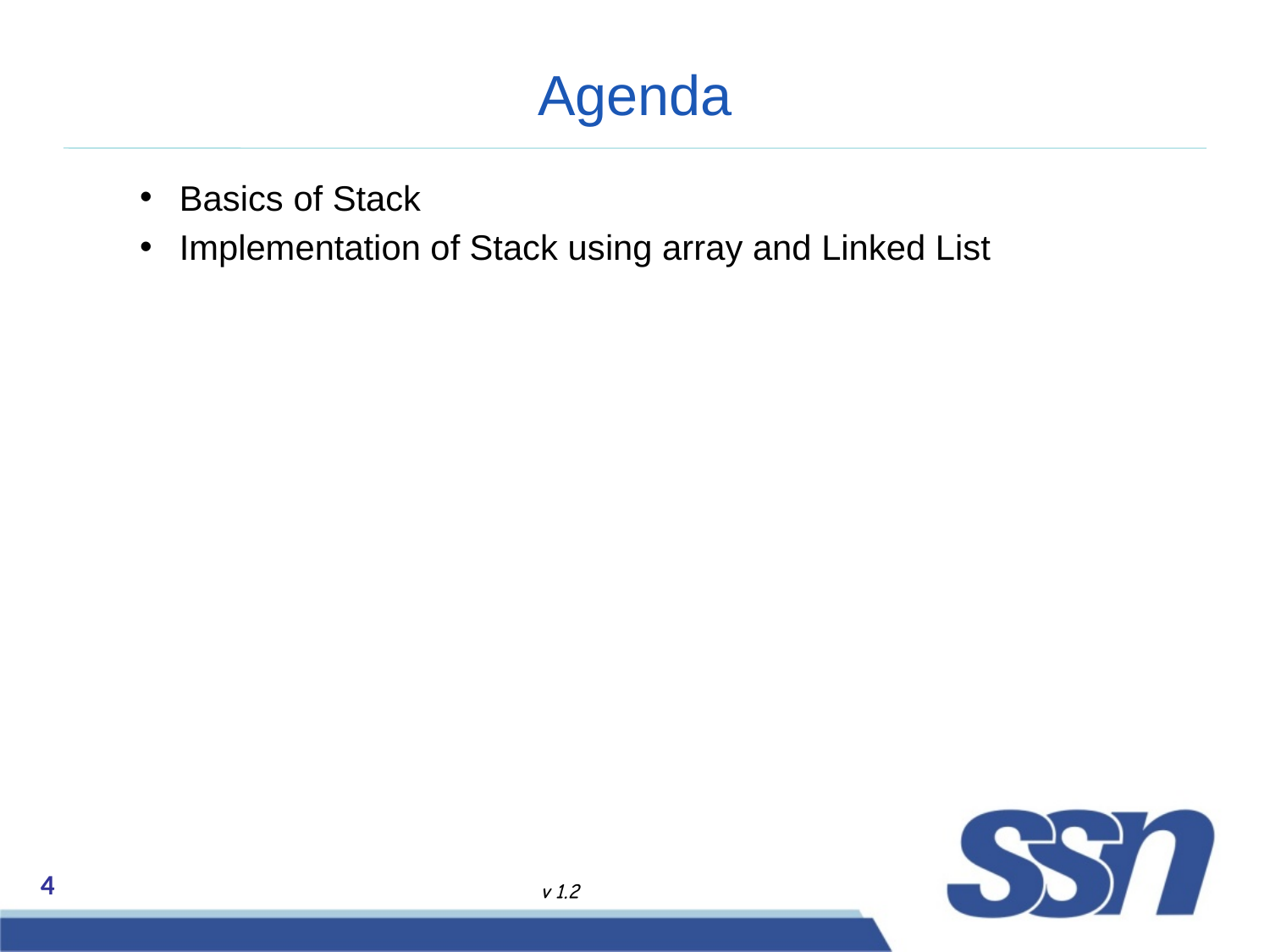

# Agenda
Basics of Stack
Implementation of Stack using array and Linked List